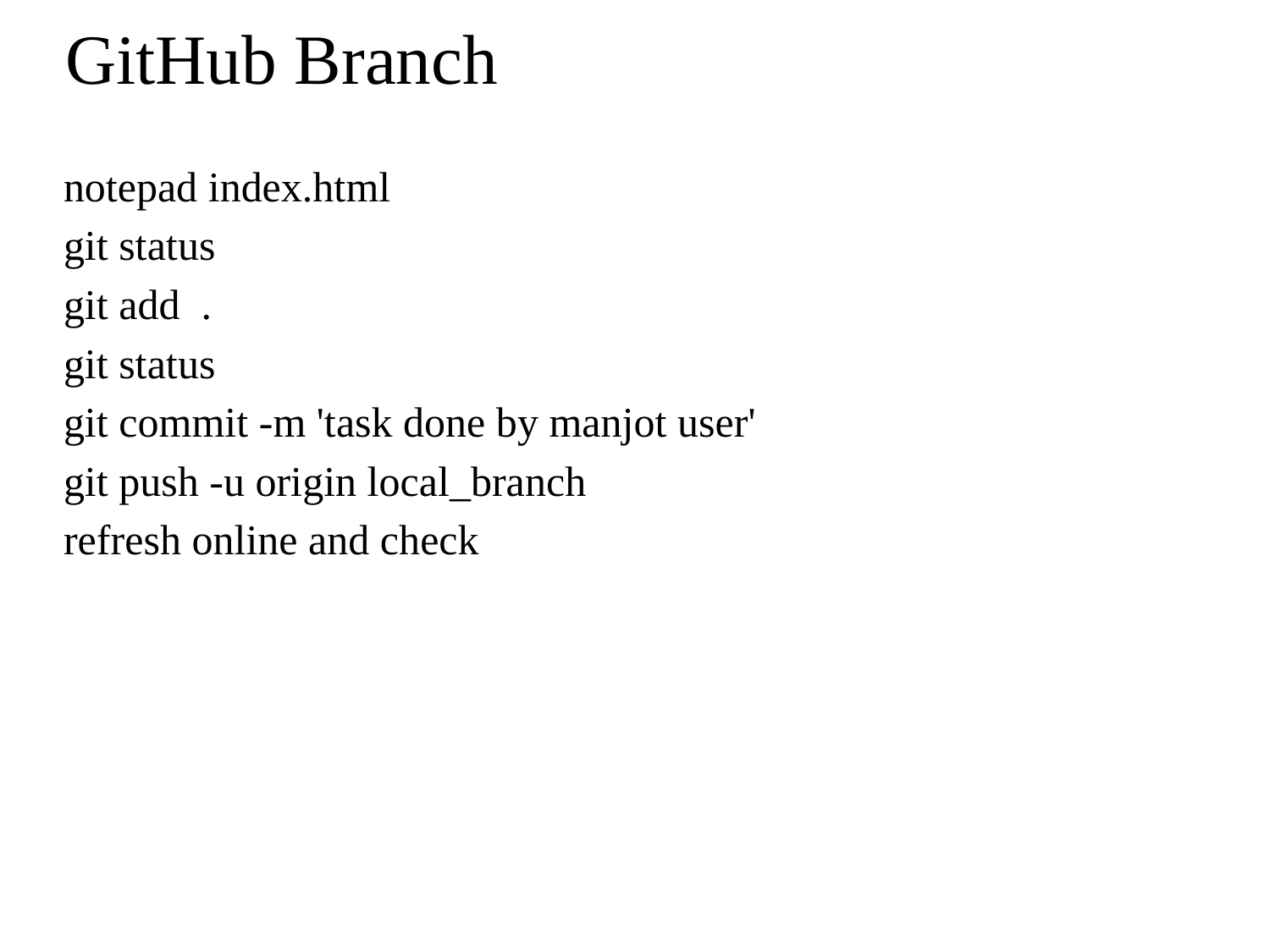

# GitHub Branch
notepad index.html
git status
git add  .
git status
git commit -m 'task done by manjot user'
git push -u origin local_branch
refresh online and check